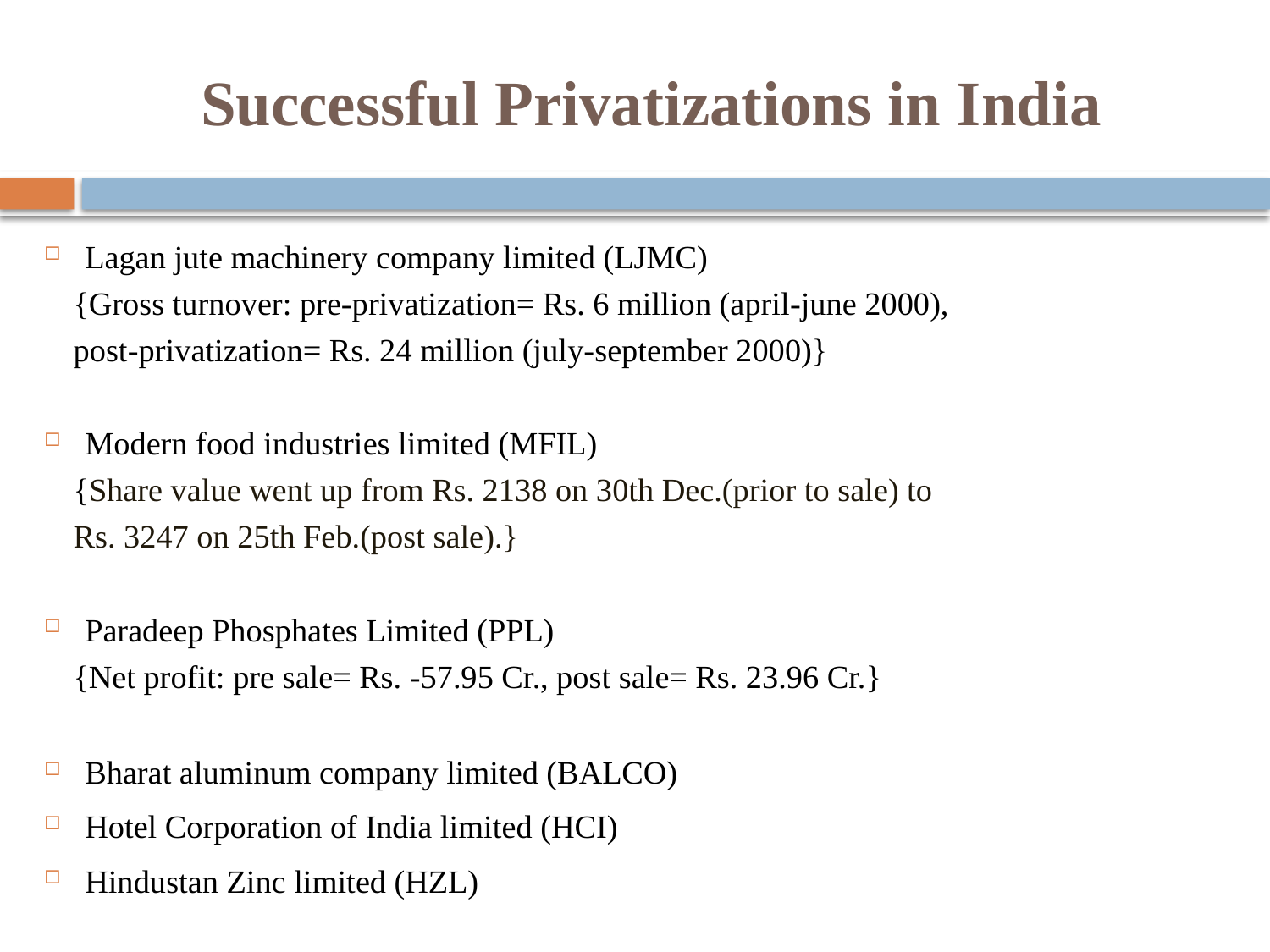

# Successful Privatizations in India
Lagan jute machinery company limited (LJMC)
	{Gross turnover: pre-privatization= Rs. 6 million (april-june 2000),
	post-privatization= Rs. 24 million (july-september 2000)}

Modern food industries limited (MFIL)
	{Share value went up from Rs. 2138 on 30th Dec.(prior to sale) to
	Rs. 3247 on 25th Feb.(post sale).}

Paradeep Phosphates Limited (PPL)
	{Net profit: pre sale= Rs. -57.95 Cr., post sale= Rs. 23.96 Cr.}

Bharat aluminum company limited (BALCO)
Hotel Corporation of India limited (HCI)
Hindustan Zinc limited (HZL)